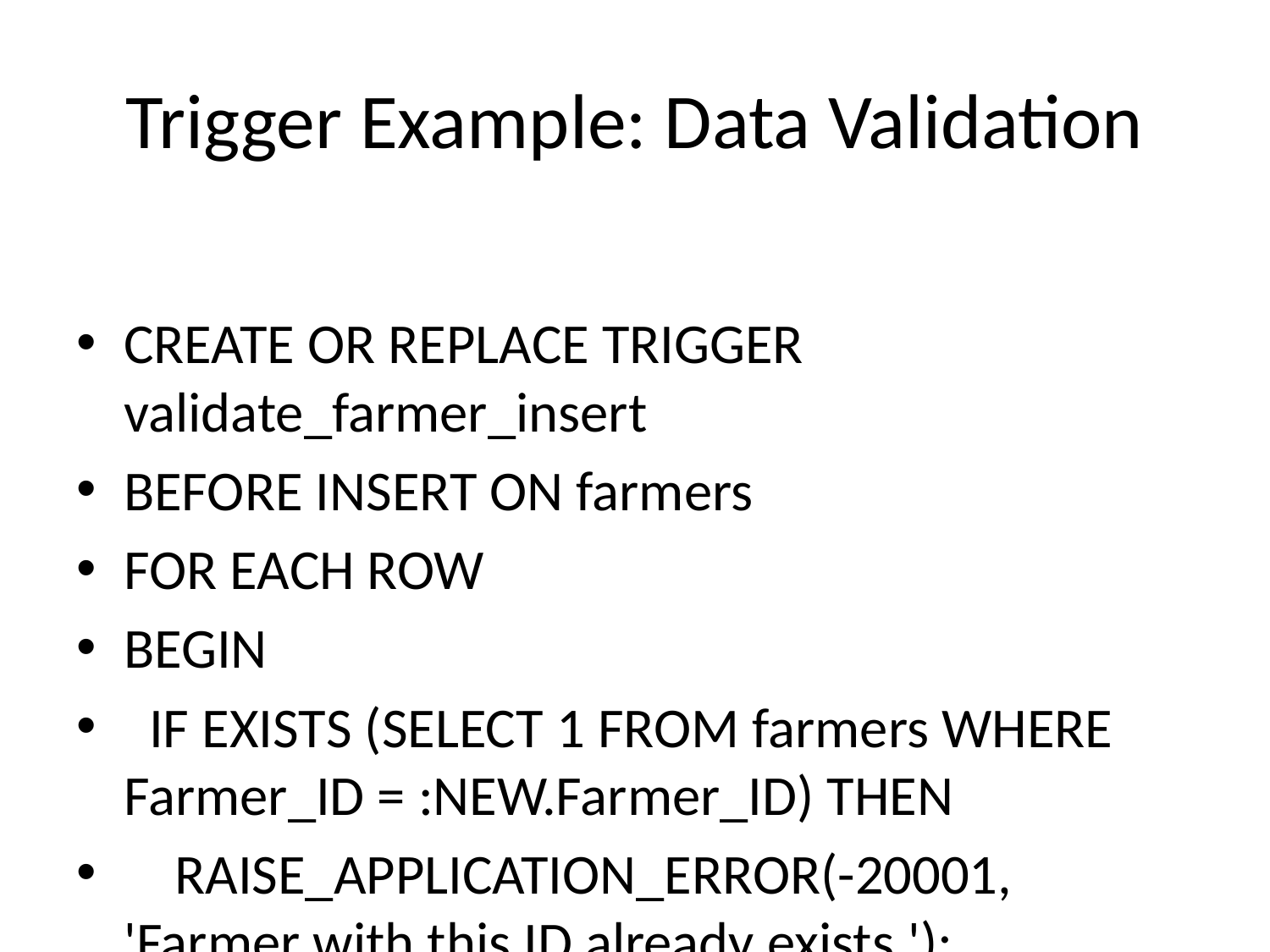

# Trigger Example: Data Validation

CREATE OR REPLACE TRIGGER validate_farmer_insert
BEFORE INSERT ON farmers
FOR EACH ROW
BEGIN
  IF EXISTS (SELECT 1 FROM farmers WHERE Farmer_ID = :NEW.Farmer_ID) THEN
    RAISE_APPLICATION_ERROR(-20001, 'Farmer with this ID already exists.');
  END IF;
END;
/